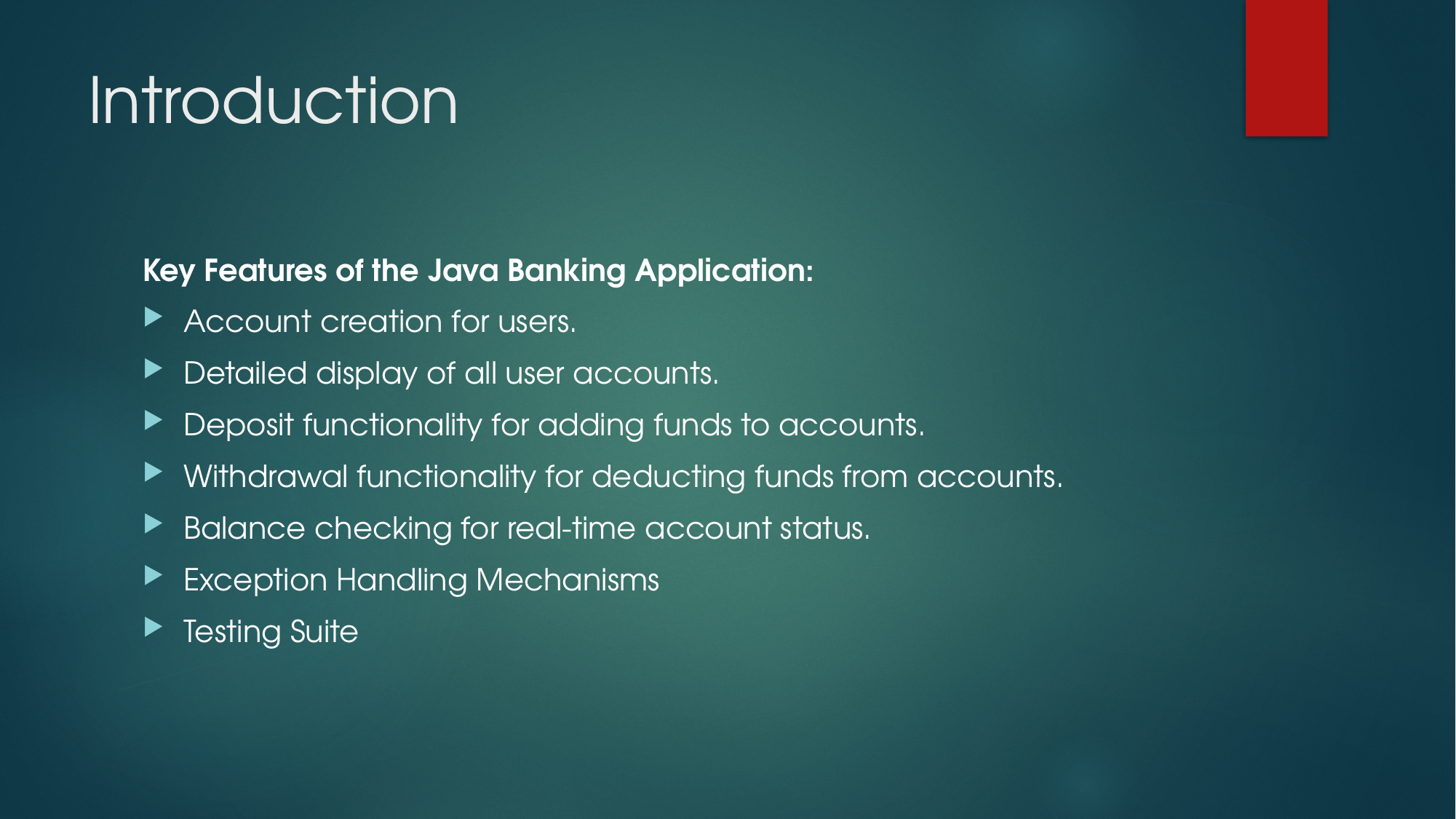

# Introduction
Key Features of the Java Banking Application:
Account creation for users.
Detailed display of all user accounts.
Deposit functionality for adding funds to accounts.
Withdrawal functionality for deducting funds from accounts.
Balance checking for real-time account status.
Exception Handling Mechanisms
Testing Suite